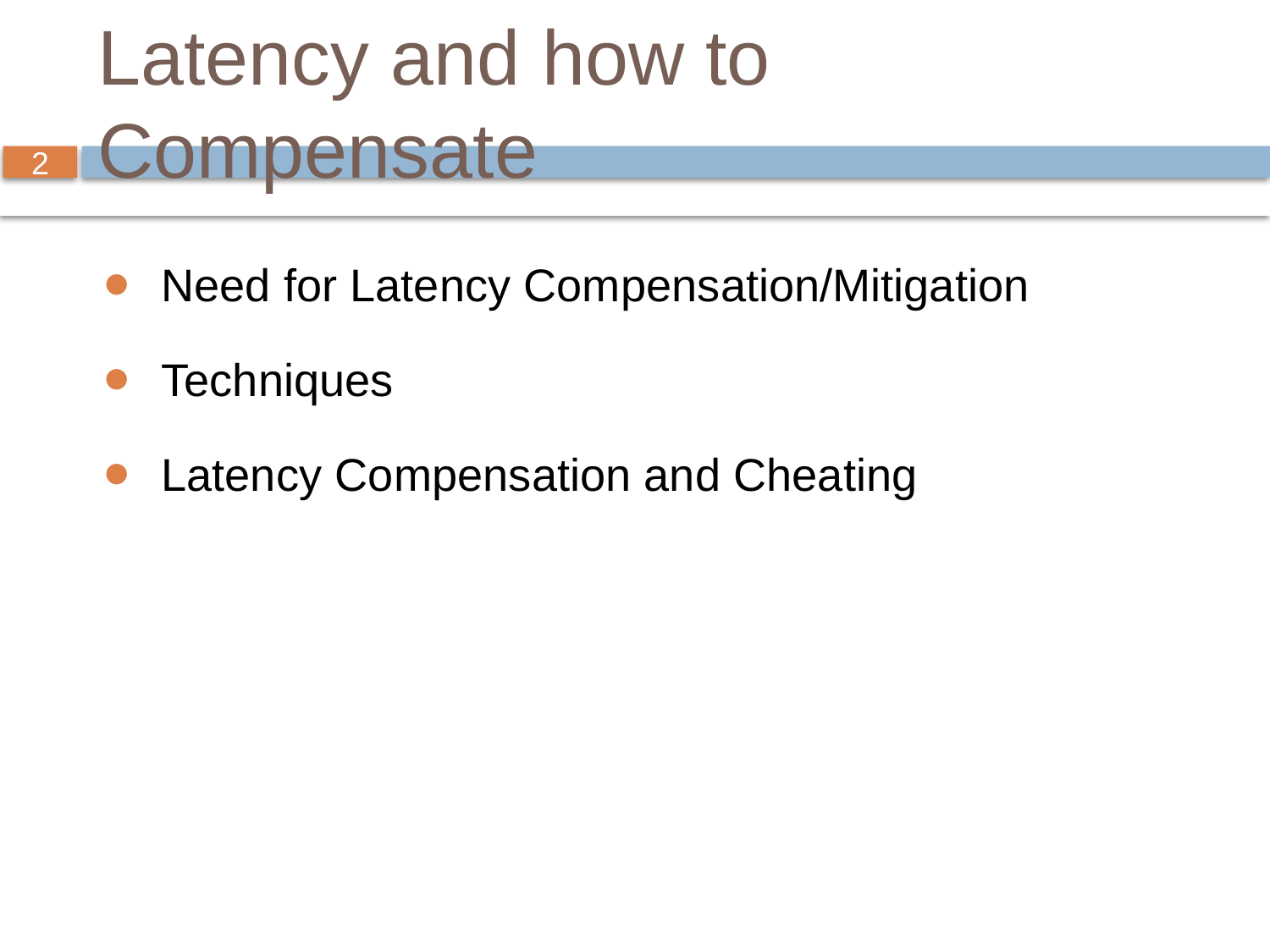

# Latency and how to Compensate
Need for Latency Compensation/Mitigation
Techniques
Latency Compensation and Cheating